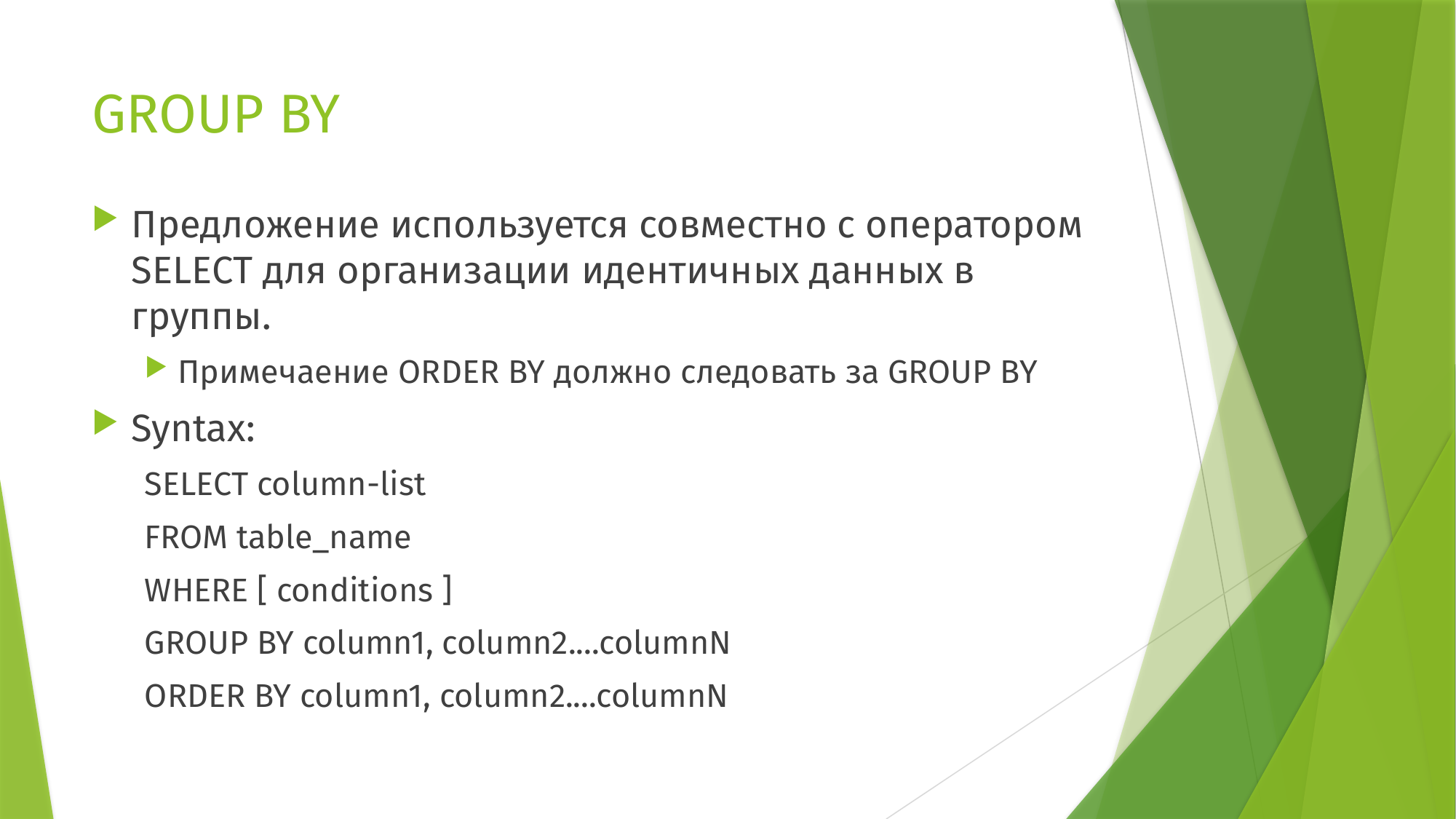

# GROUP BY
Предложение используется совместно с оператором SELECT для организации идентичных данных в группы.
Примечаение ORDER BY должно следовать за GROUP BY
Syntax:
SELECT column-list
FROM table_name
WHERE [ conditions ]
GROUP BY column1, column2....columnN
ORDER BY column1, column2....columnN